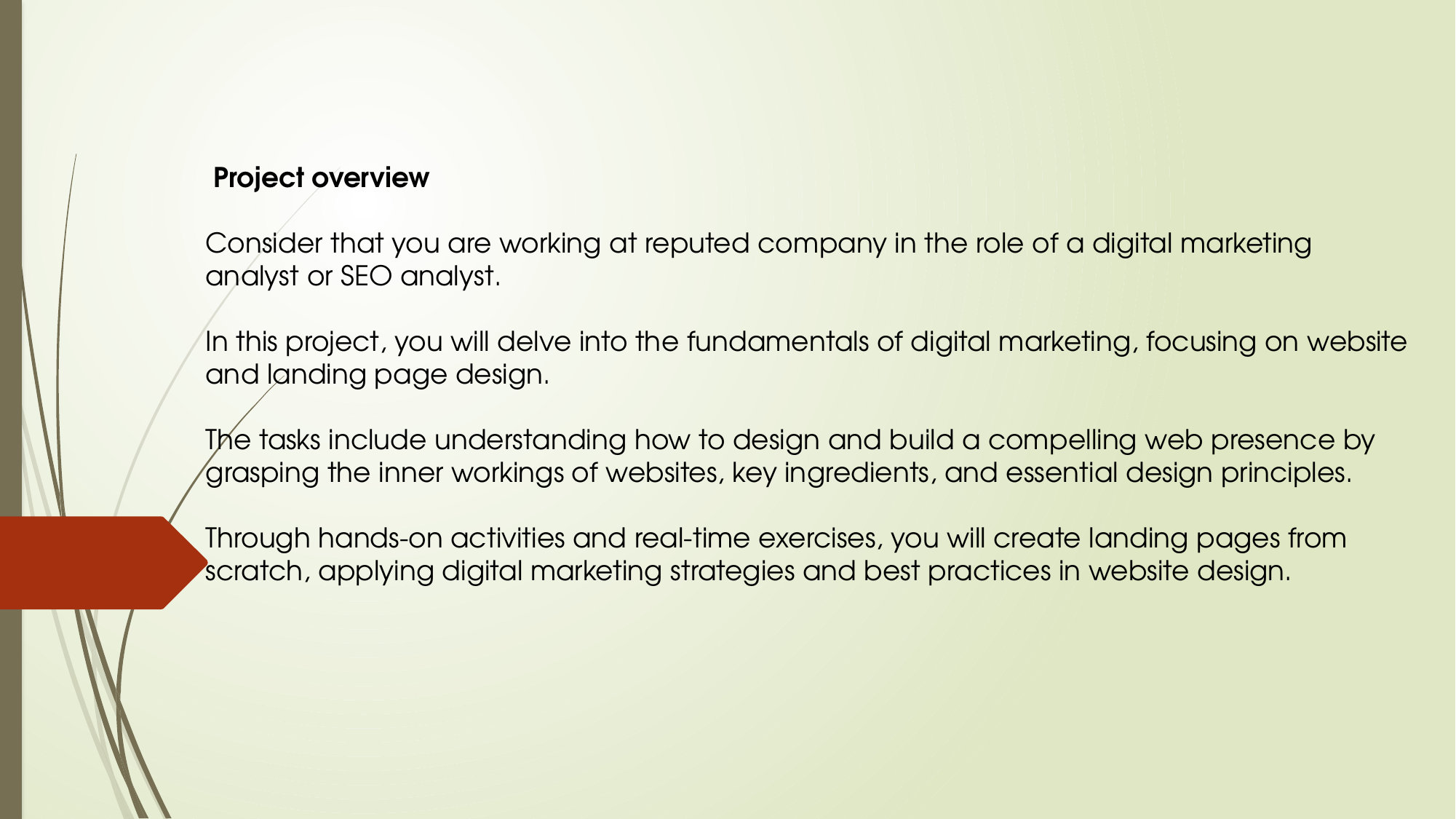

Project overview
Consider that you are working at reputed company in the role of a digital marketing analyst or SEO analyst.
In this project, you will delve into the fundamentals of digital marketing, focusing on website and landing page design.
The tasks include understanding how to design and build a compelling web presence by grasping the inner workings of websites, key ingredients, and essential design principles.
Through hands-on activities and real-time exercises, you will create landing pages from scratch, applying digital marketing strategies and best practices in website design.